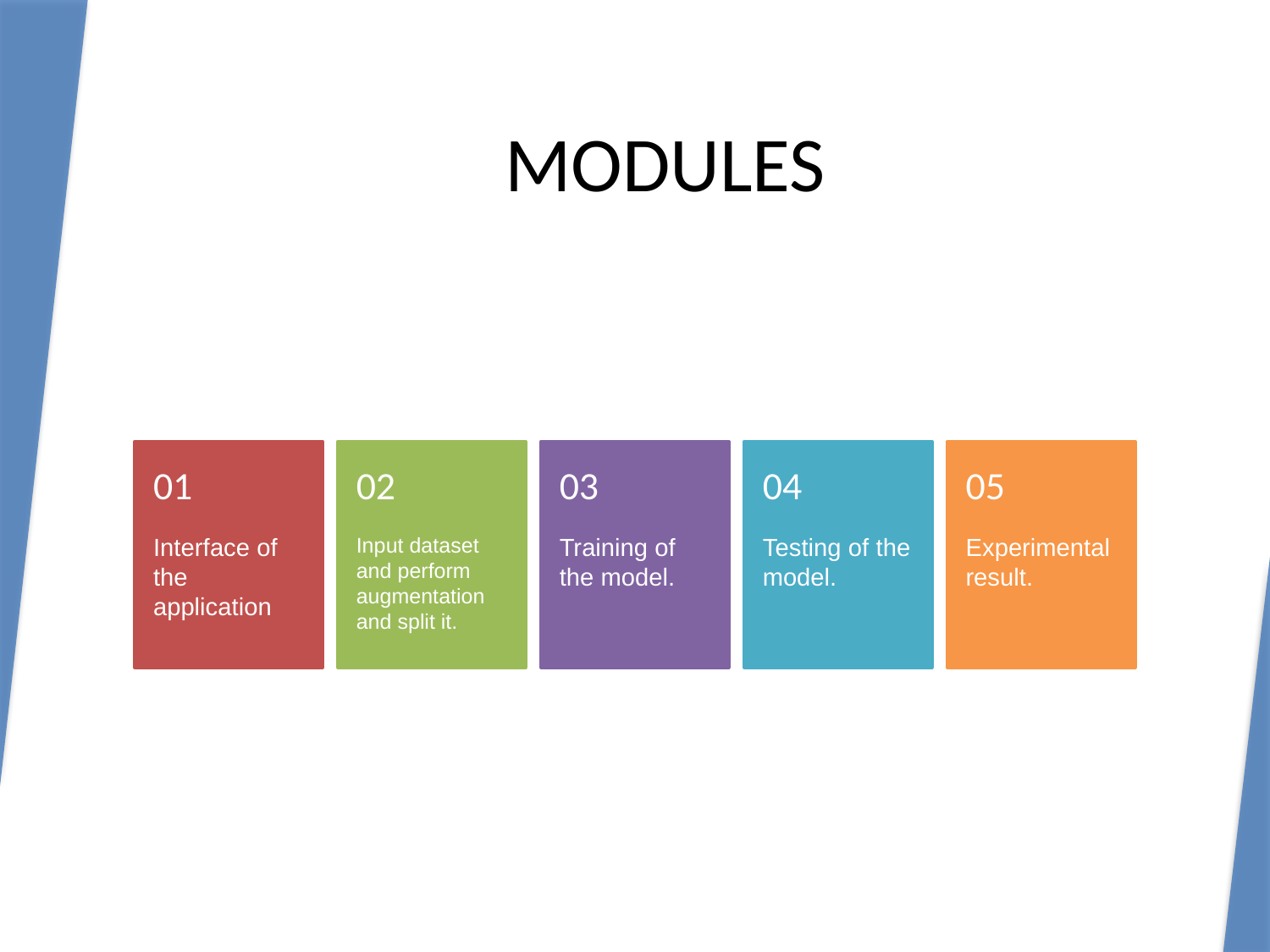

# MODULES
Interface of the application
01
Input dataset and perform augmentation and split it.
02
Training of the model.
03
Testing of the model.
04
Experimental result.
05